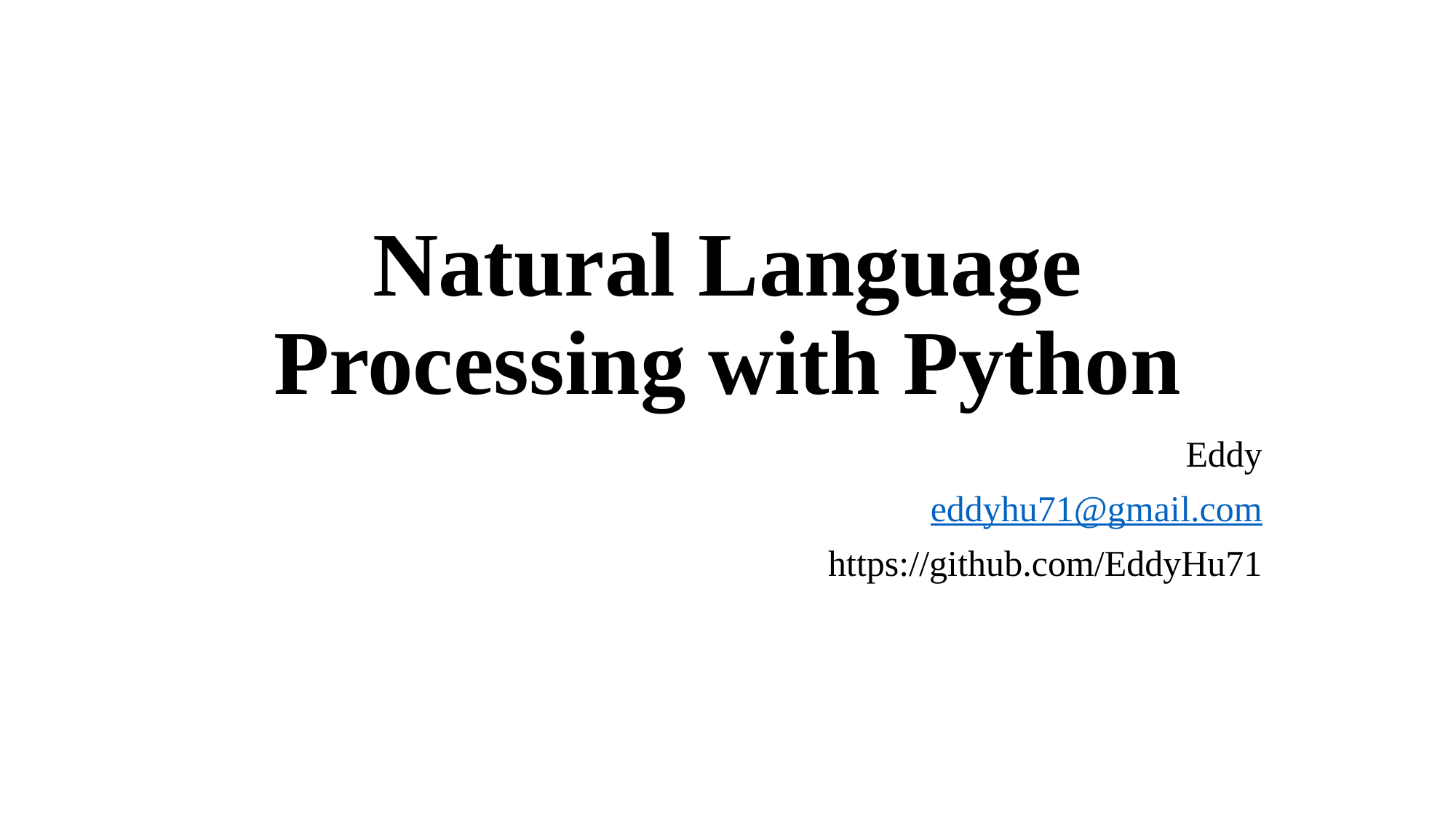

# Natural Language Processing with Python
Eddy
eddyhu71@gmail.com
https://github.com/EddyHu71